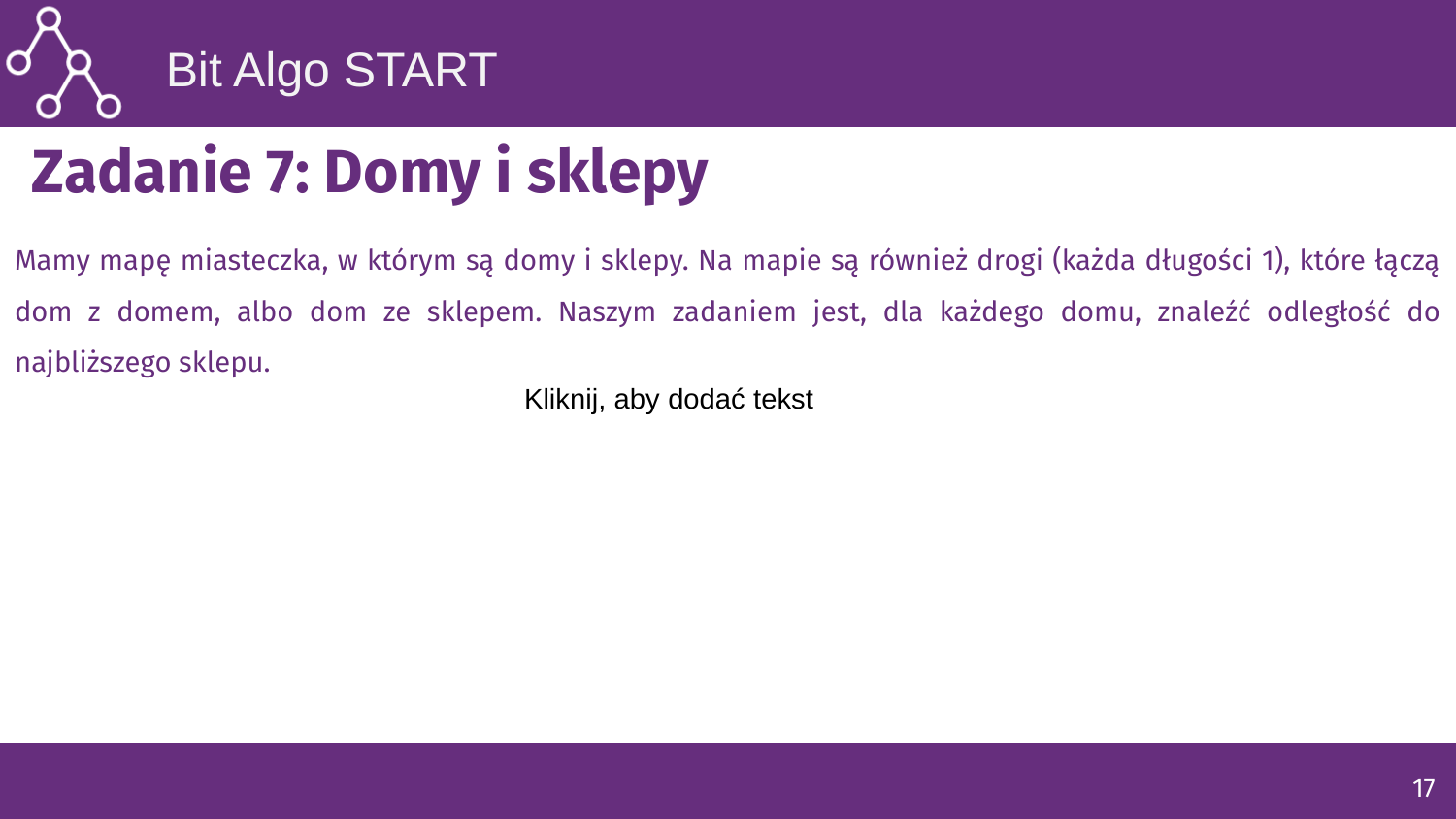

# Zadanie 7: Domy i sklepy
Mamy mapę miasteczka, w którym są domy i sklepy. Na mapie są również drogi (każda długości 1), które łączą dom z domem, albo dom ze sklepem. Naszym zadaniem jest, dla każdego domu, znaleźć odległość do najbliższego sklepu.
Kliknij, aby dodać tekst
17